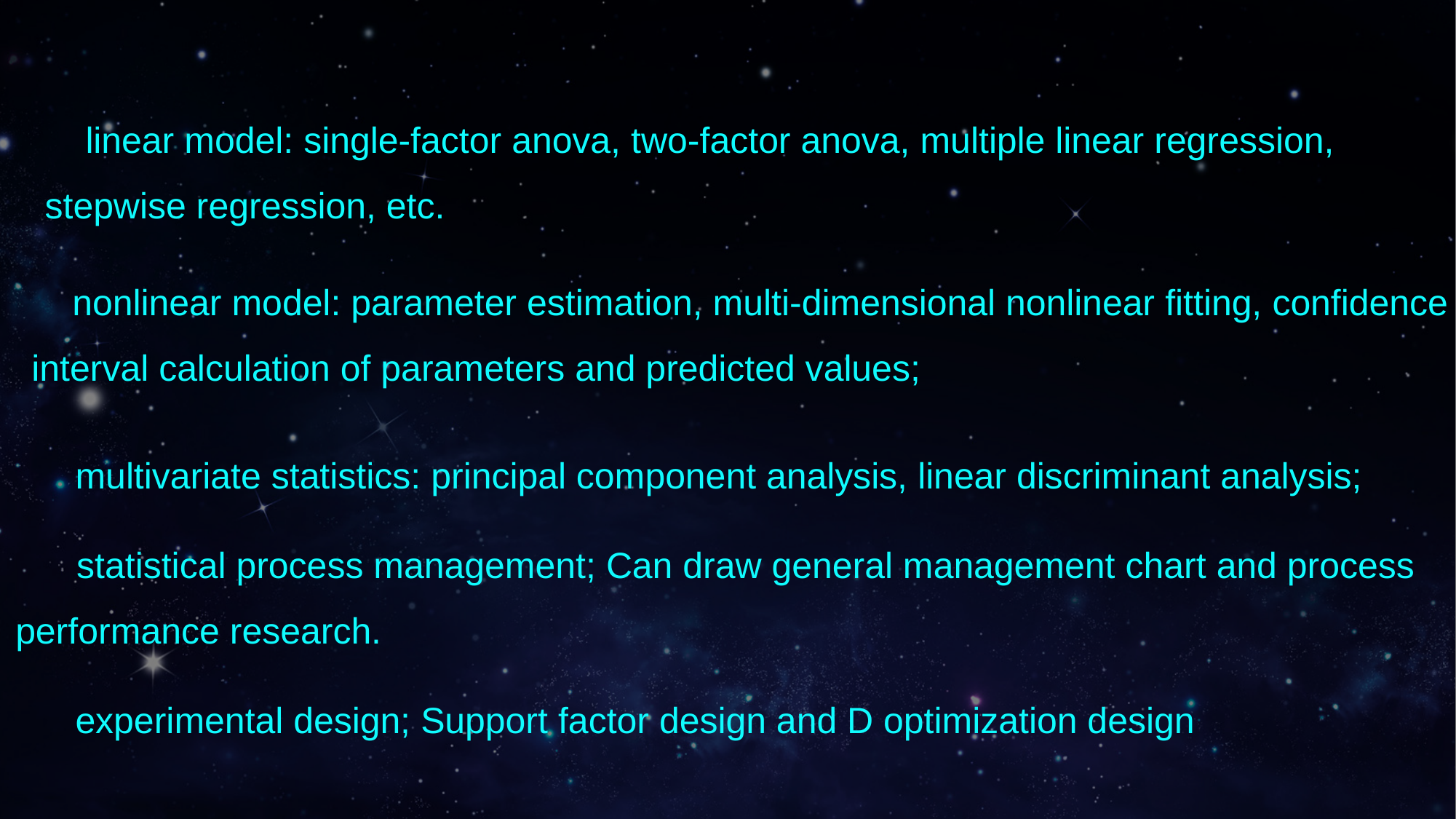

linear model: single-factor anova, two-factor anova, multiple linear regression, stepwise regression, etc.
    nonlinear model: parameter estimation, multi-dimensional nonlinear fitting, confidence interval calculation of parameters and predicted values;
   multivariate statistics: principal component analysis, linear discriminant analysis;
      statistical process management; Can draw general management chart and process performance research.
   experimental design; Support factor design and D optimization design